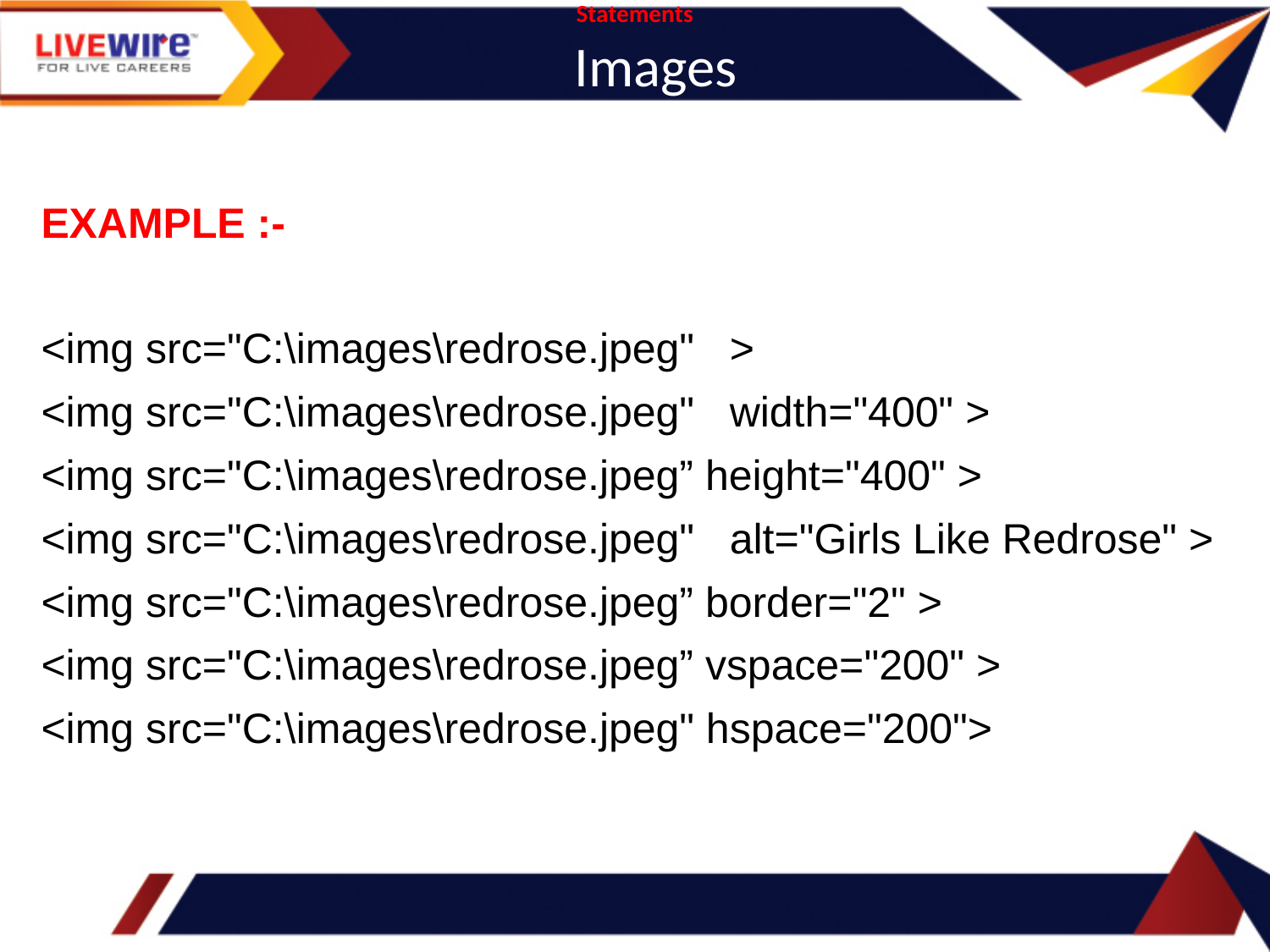

Statements

Images

EXAMPLE :-

<img src="C:\images\redrose.jpeg"   >
<img src="C:\images\redrose.jpeg"   width="400" >
<img src="C:\images\redrose.jpeg” height="400" >
<img src="C:\images\redrose.jpeg"   alt="Girls Like Redrose" >
<img src="C:\images\redrose.jpeg” border="2" >
<img src="C:\images\redrose.jpeg” vspace="200" >
<img src="C:\images\redrose.jpeg" hspace="200">